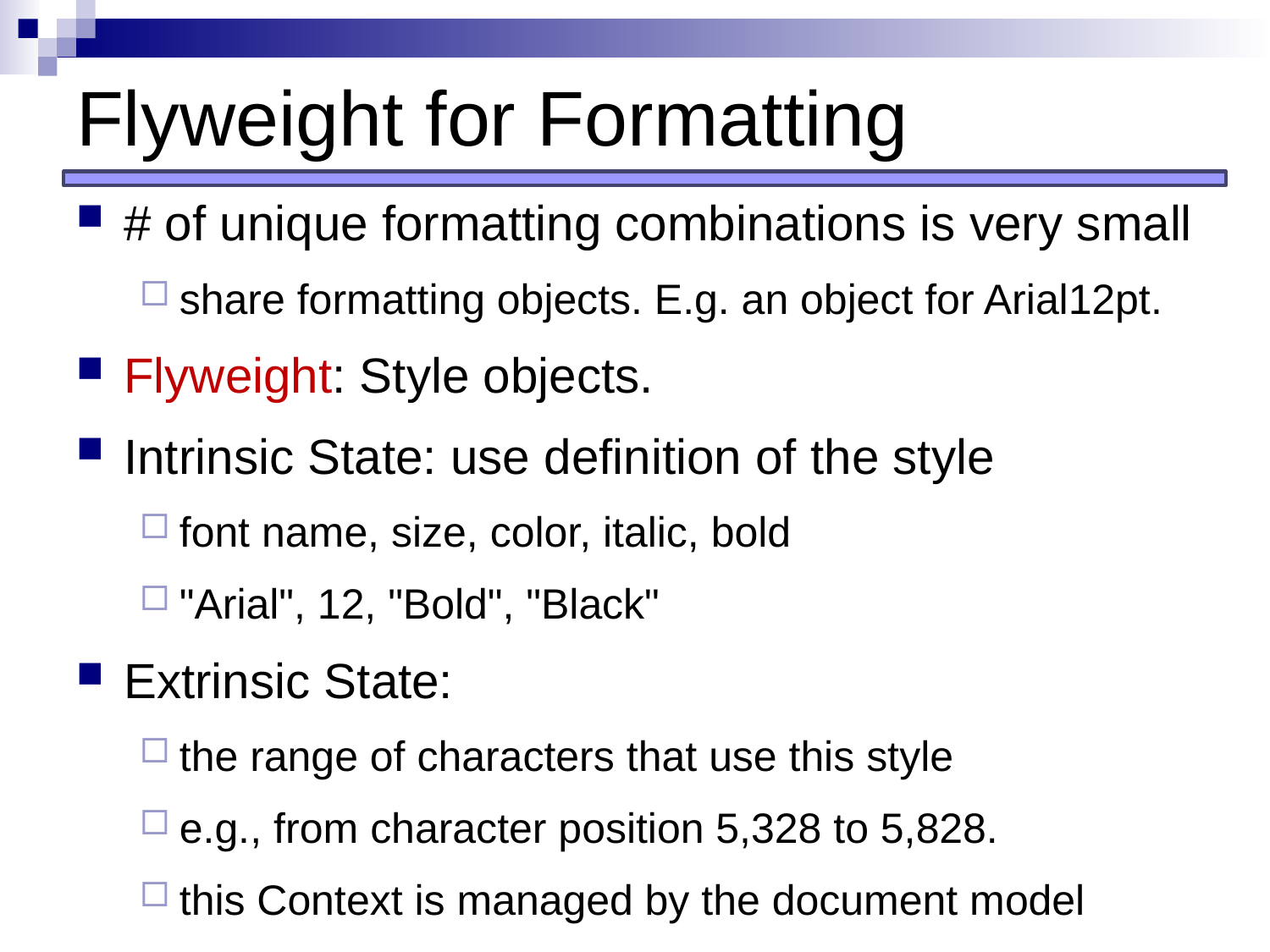

# Flyweight for Formatting
# of unique formatting combinations is very small
share formatting objects. E.g. an object for Arial12pt.
Flyweight: Style objects.
Intrinsic State: use definition of the style
font name, size, color, italic, bold
"Arial", 12, "Bold", "Black"
Extrinsic State:
the range of characters that use this style
e.g., from character position 5,328 to 5,828.
this Context is managed by the document model